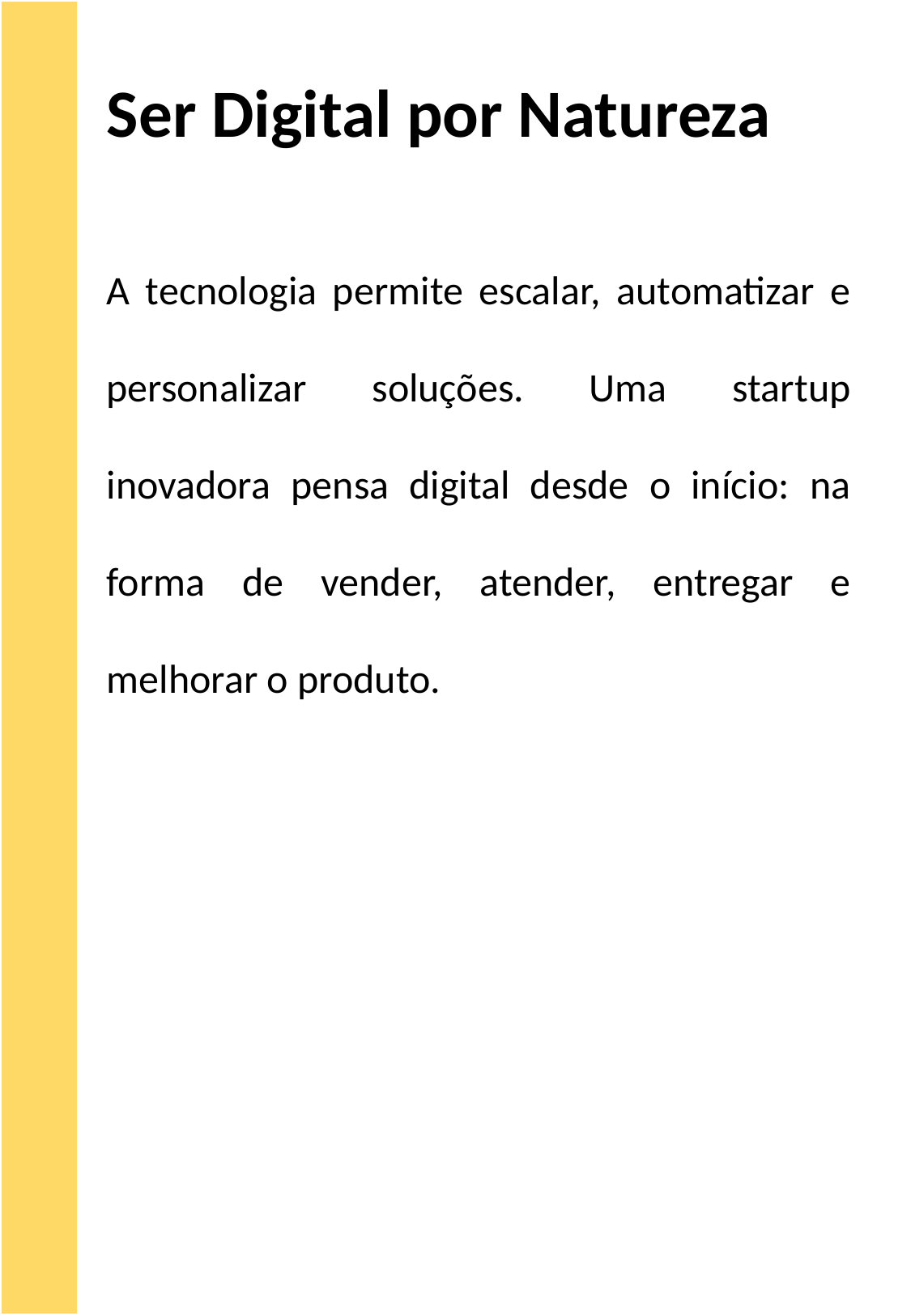

Ser Digital por Natureza
A tecnologia permite escalar, automatizar e personalizar soluções. Uma startup inovadora pensa digital desde o início: na forma de vender, atender, entregar e melhorar o produto.